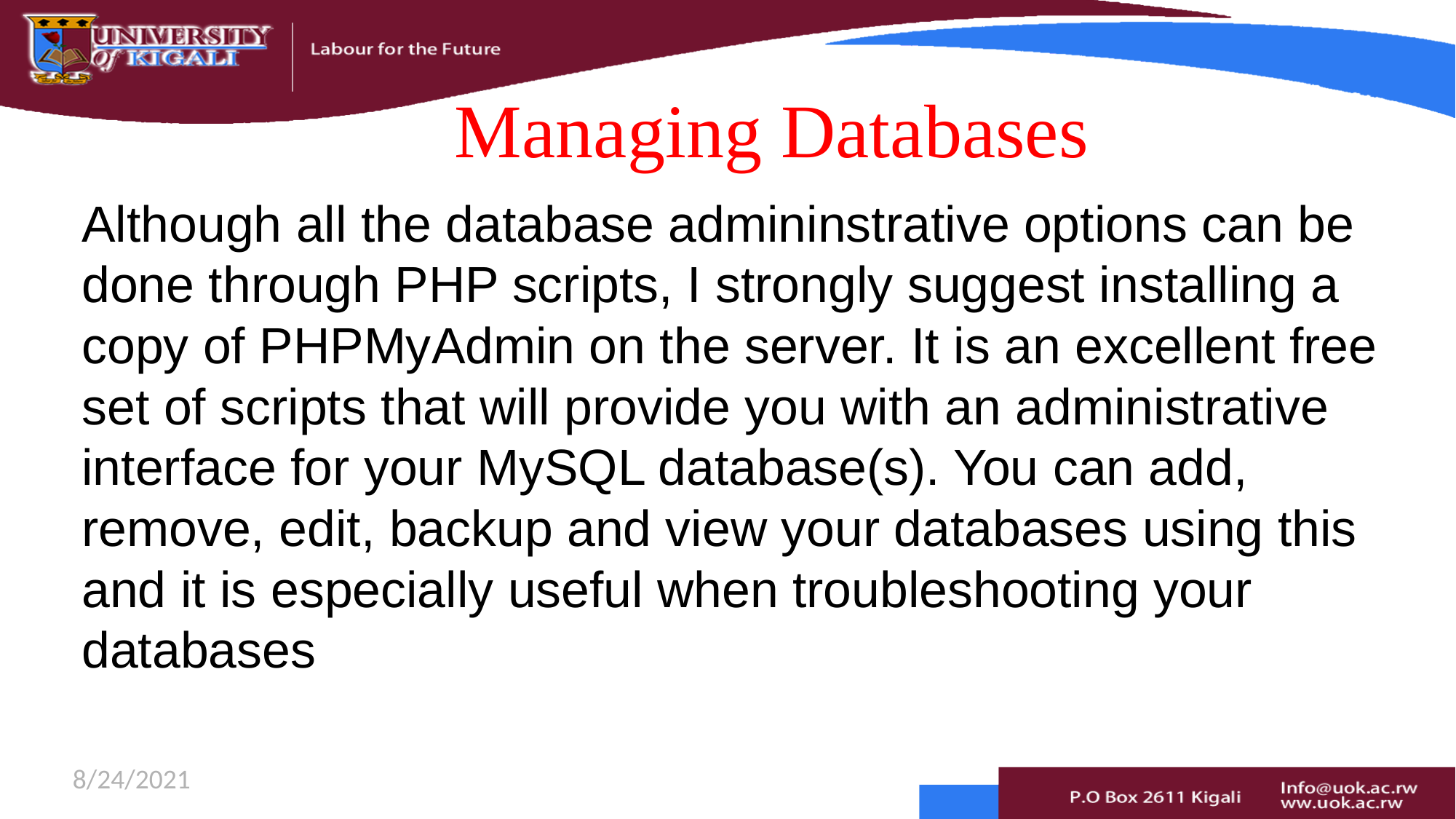

# Managing Databases
Although all the database admininstrative options can be done through PHP scripts, I strongly suggest installing a copy of PHPMyAdmin on the server. It is an excellent free set of scripts that will provide you with an administrative interface for your MySQL database(s). You can add, remove, edit, backup and view your databases using this and it is especially useful when troubleshooting your databases
8/24/2021